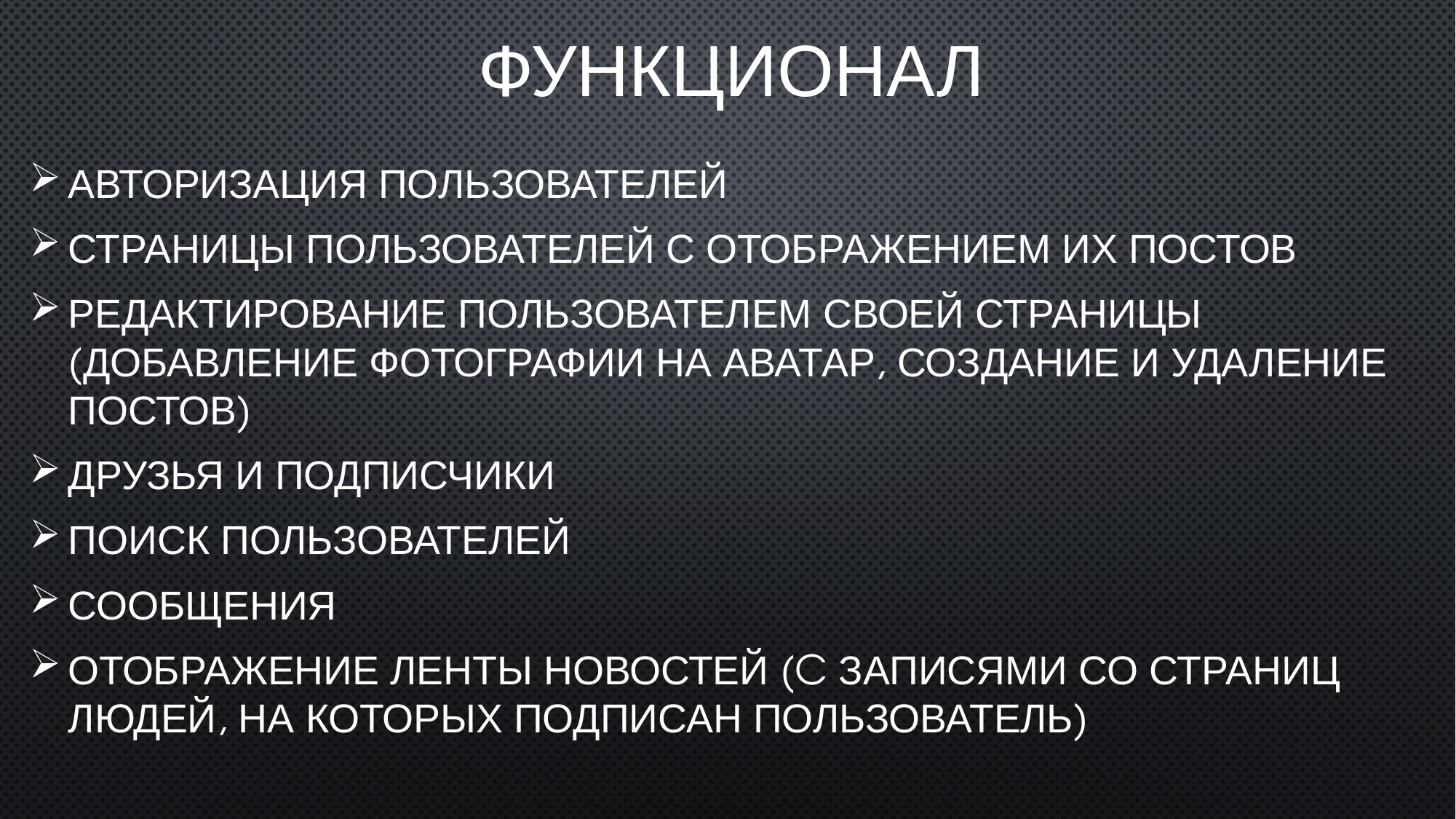

# Функционал
Авторизация пользователей
Страницы пользователей с отображением их постов
Редактирование пользователем своей страницы (добавление фотографии на аватар, создание и удаление постов)
Друзья и подписчики
Поиск пользователей
Сообщения
Отображение ленты новостей (c записями со страниц людей, на которых подписан пользователь)